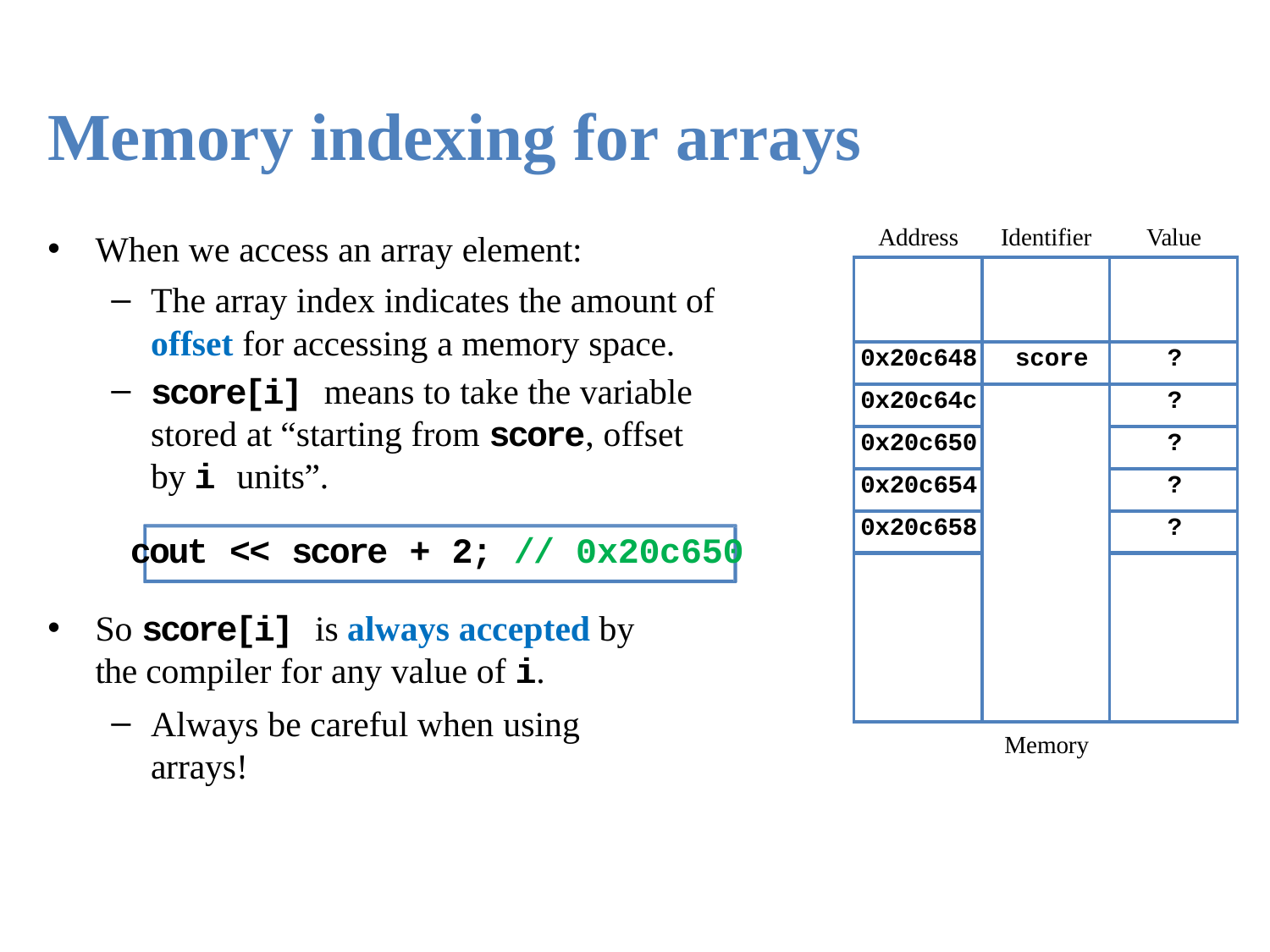

Memory indexing for arrays
When we access an array element:
The array index indicates the amount of
offset for accessing a memory space.
score[i] means to take the variable stored at “starting from score, offset by i units”.
cout << score + 2; // 0x20c650
So score[i] is always accepted by the compiler for any value of i.
Always be careful when using arrays!
Address
Identifier
Value
|  |  |  |
| --- | --- | --- |
| 0x20c648 | score | ? |
| 0x20c64c |  | ? |
| 0x20c650 |  | ? |
| 0x20c654 |  | ? |
| 0x20c658 |  | ? |
|  |  |  |

Memory